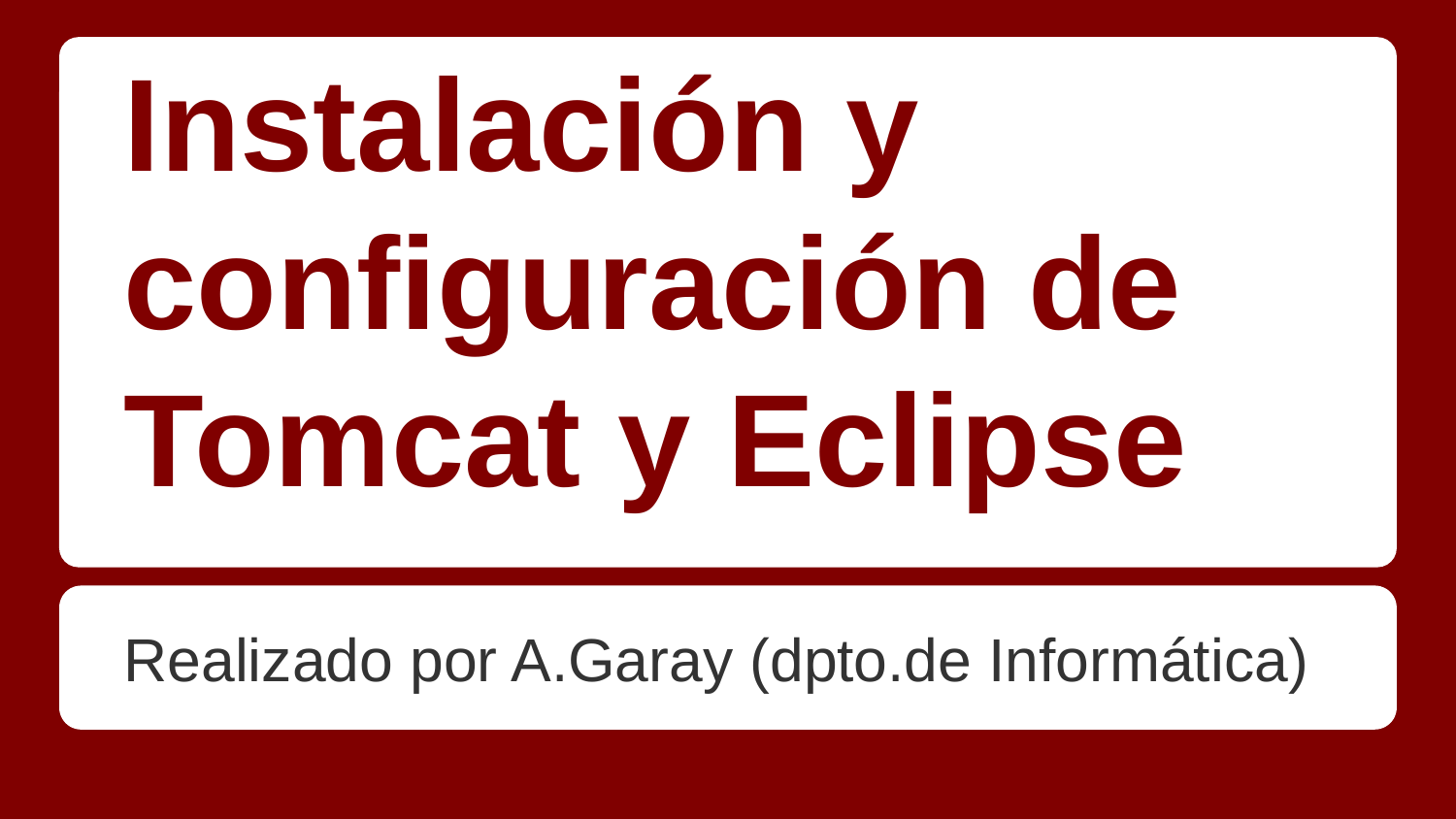

# Instalación y configuración de Tomcat y Eclipse
Realizado por A.Garay (dpto.de Informática)